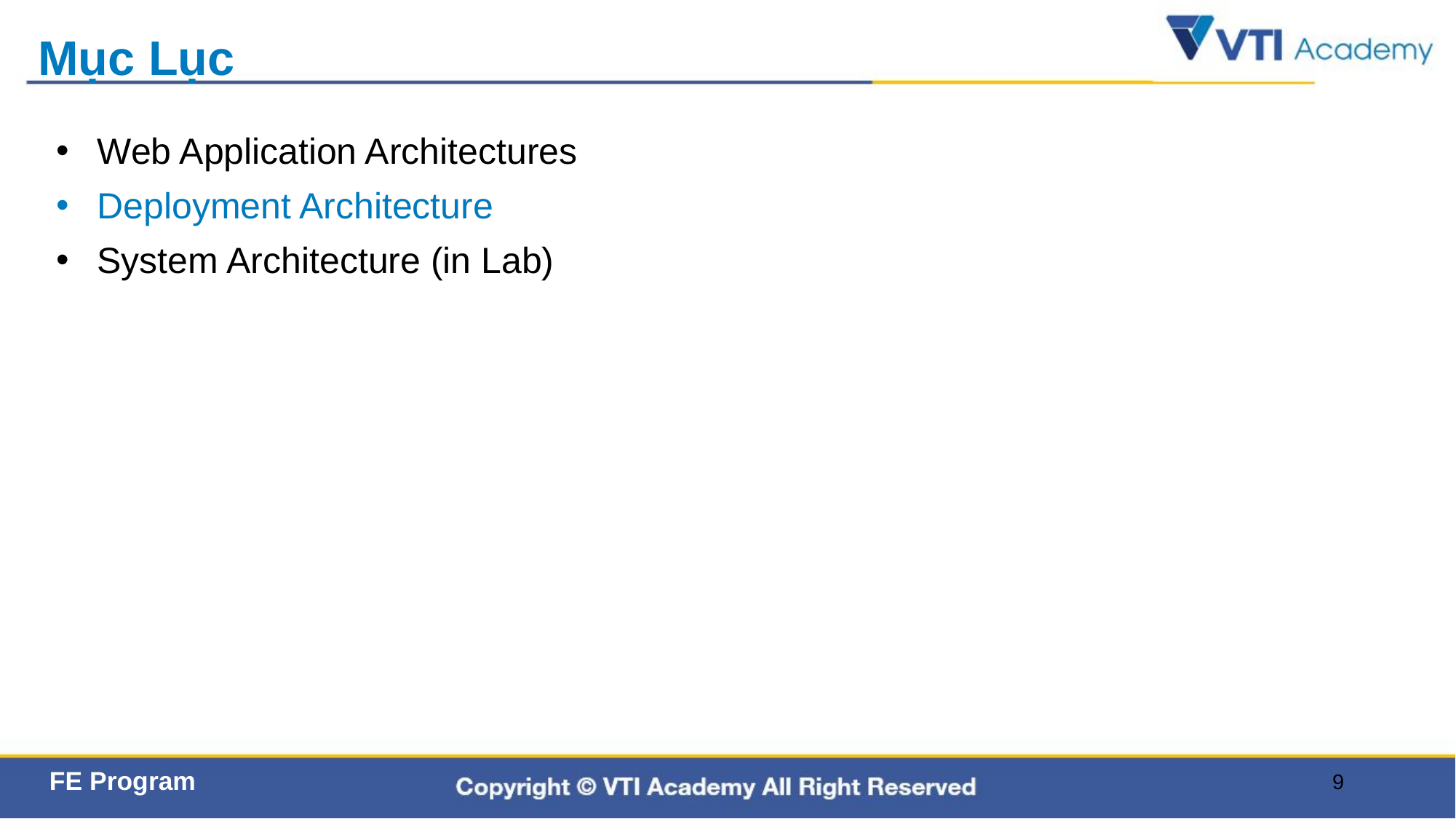

# Mục Lục
Web Application Architectures
Deployment Architecture
System Architecture (in Lab)

9